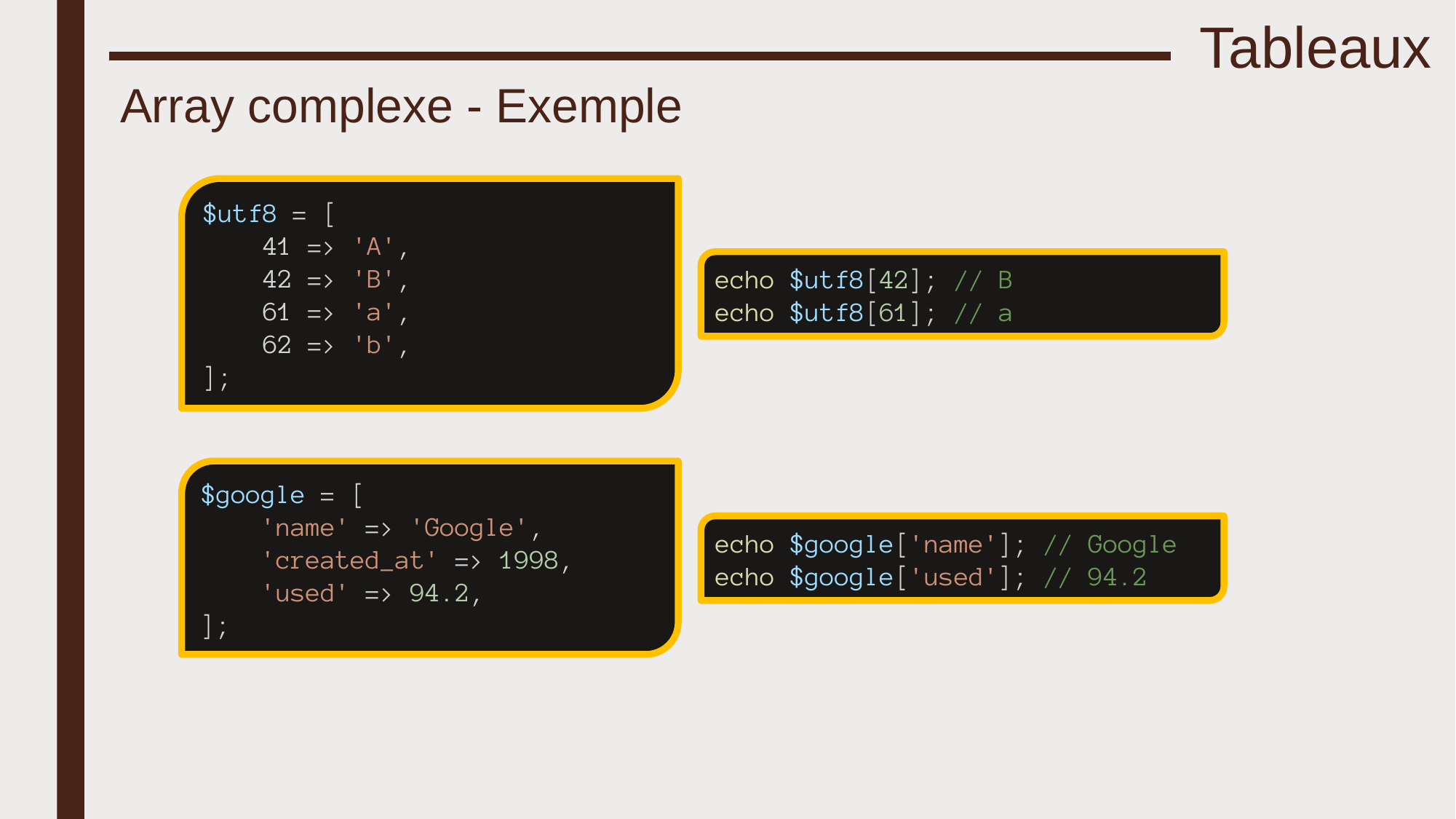

# Tableaux
Array complexe - Exemple

$utf8 = [
    41 => 'A',
    42 => 'B',
    61 => 'a',
    62 => 'b',
];
echo $utf8[42]; // B
echo $utf8[61]; // a
$google = [
    'name' => 'Google',
    'created_at' => 1998,
    'used' => 94.2,
];
echo $google['name']; // Google
echo $google['used']; // 94.2